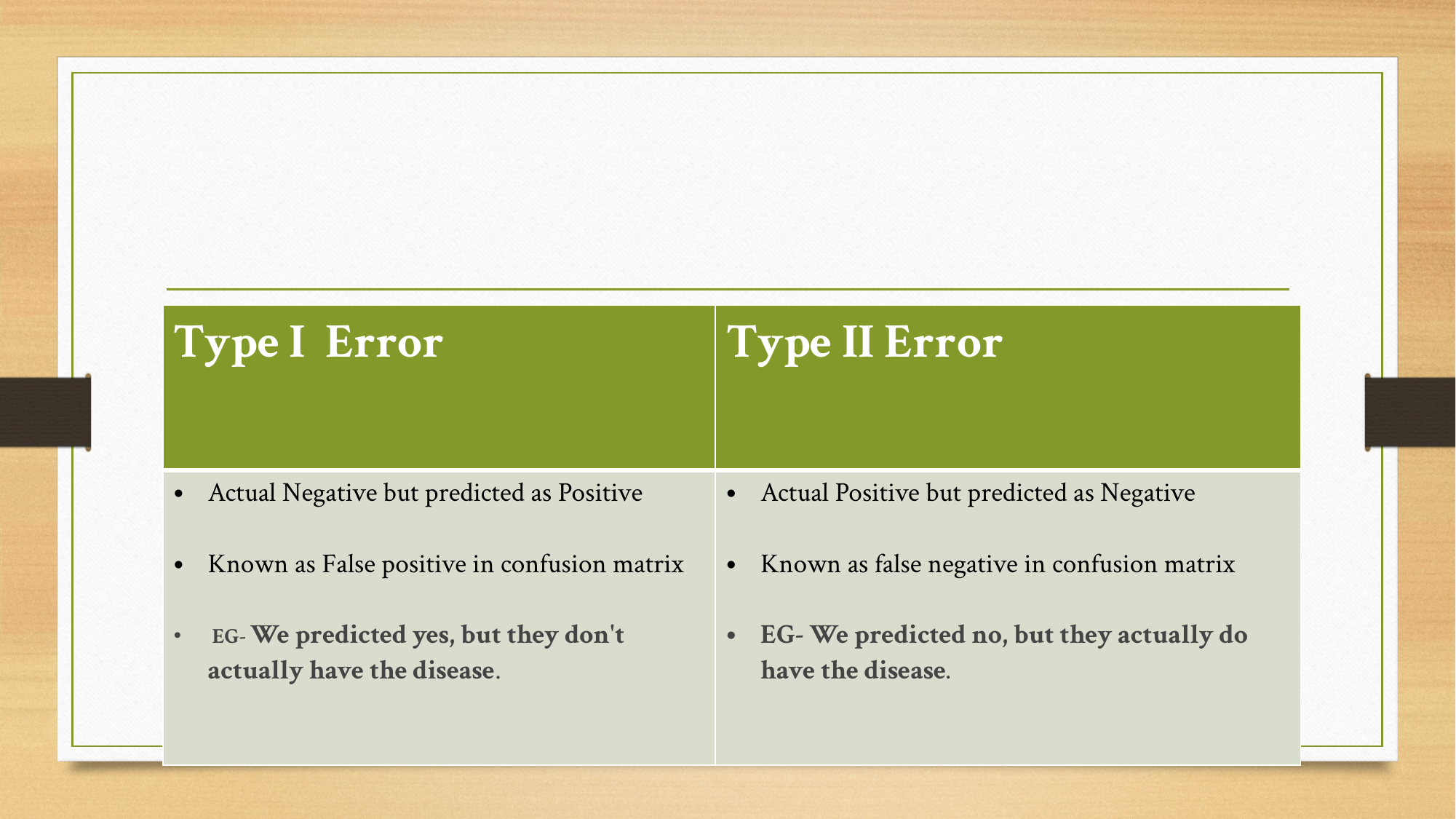

| Type I Error | Type II Error |
| --- | --- |
| Actual Negative but predicted as Positive Known as False positive in confusion matrix  EG- We predicted yes, but they don't actually have the disease. | Actual Positive but predicted as Negative Known as false negative in confusion matrix EG- We predicted no, but they actually do have the disease. |